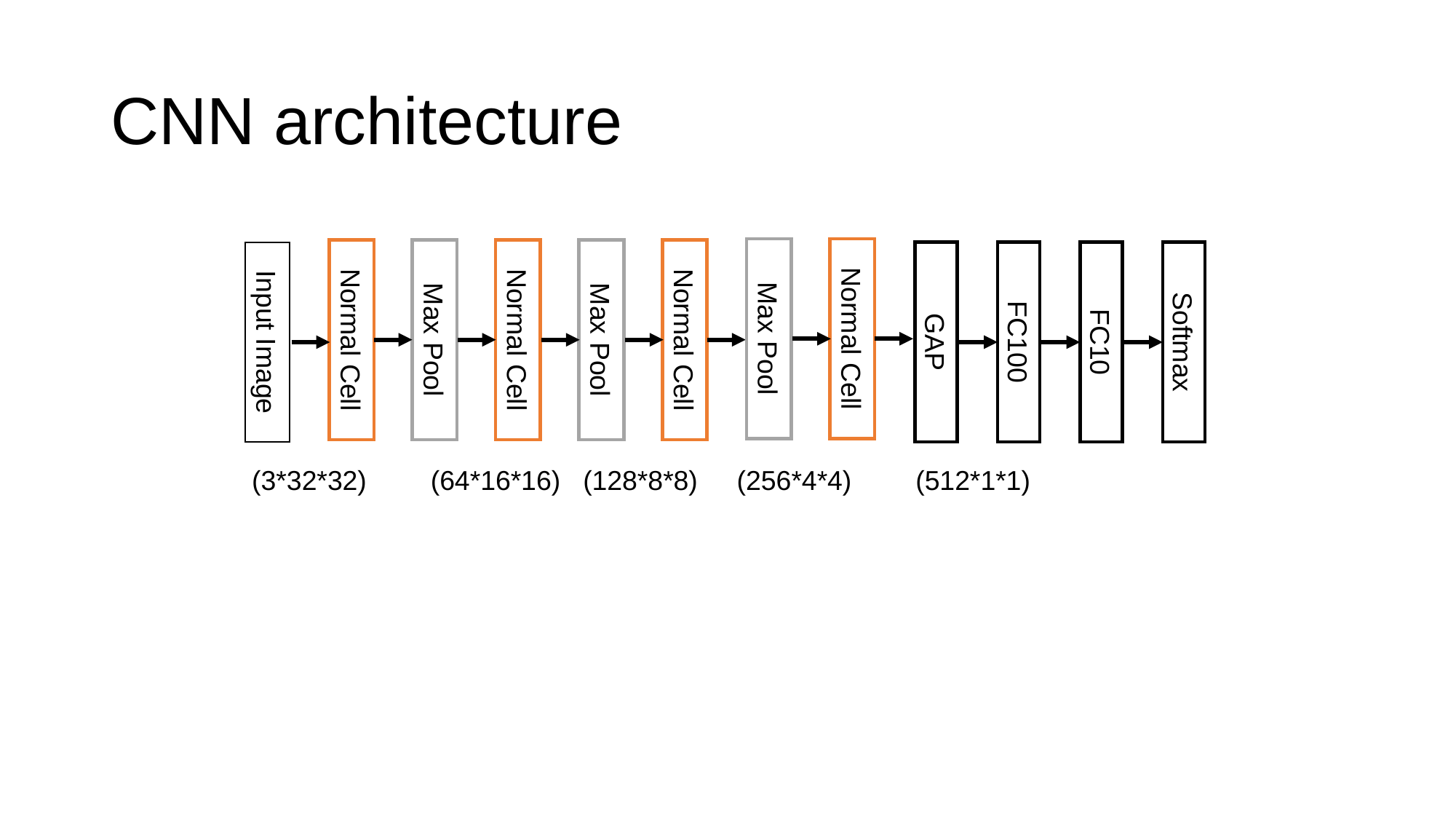

# CNN architecture
Max Pool
Normal Cell
Normal Cell
Max Pool
Normal Cell
Max Pool
Normal Cell
Input Image
GAP
FC100
FC10
Softmax
(3*32*32)
(512*1*1)
(64*16*16)
(128*8*8)
(256*4*4)